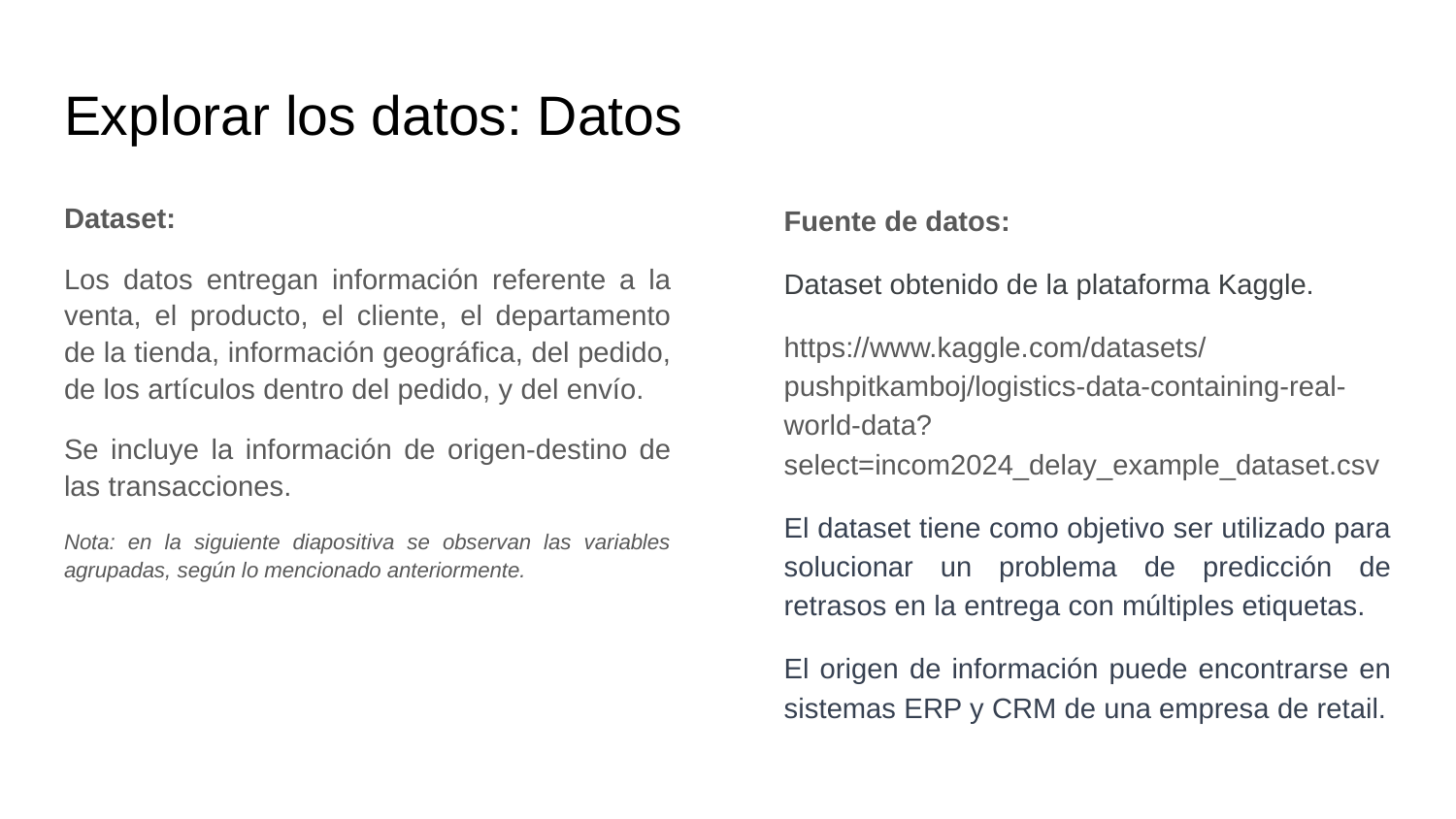

# Explorar los datos: Datos
Dataset:
Los datos entregan información referente a la venta, el producto, el cliente, el departamento de la tienda, información geográfica, del pedido, de los artículos dentro del pedido, y del envío.
Se incluye la información de origen-destino de las transacciones.
Nota: en la siguiente diapositiva se observan las variables agrupadas, según lo mencionado anteriormente.

Fuente de datos:
Dataset obtenido de la plataforma Kaggle.
https://www.kaggle.com/datasets/pushpitkamboj/logistics-data-containing-real-world-data?select=incom2024_delay_example_dataset.csv
El dataset tiene como objetivo ser utilizado para solucionar un problema de predicción de retrasos en la entrega con múltiples etiquetas.
El origen de información puede encontrarse en sistemas ERP y CRM de una empresa de retail.